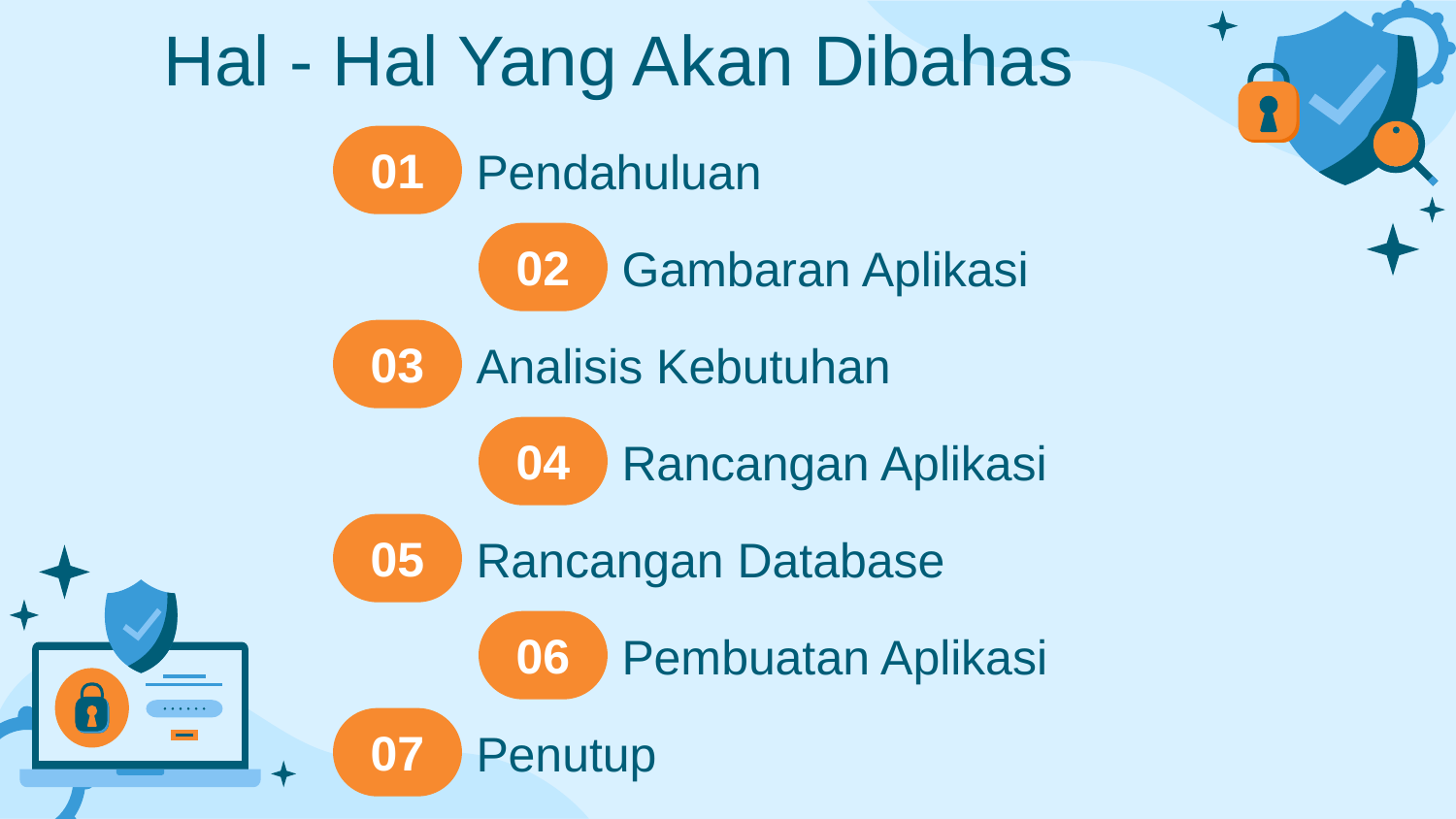

Hal - Hal Yang Akan Dibahas

01
# Pendahuluan

02
Gambaran Aplikasi

03
Analisis Kebutuhan

04
Rancangan Aplikasi

05
Rancangan Database

06
Pembuatan Aplikasi

07
Penutup